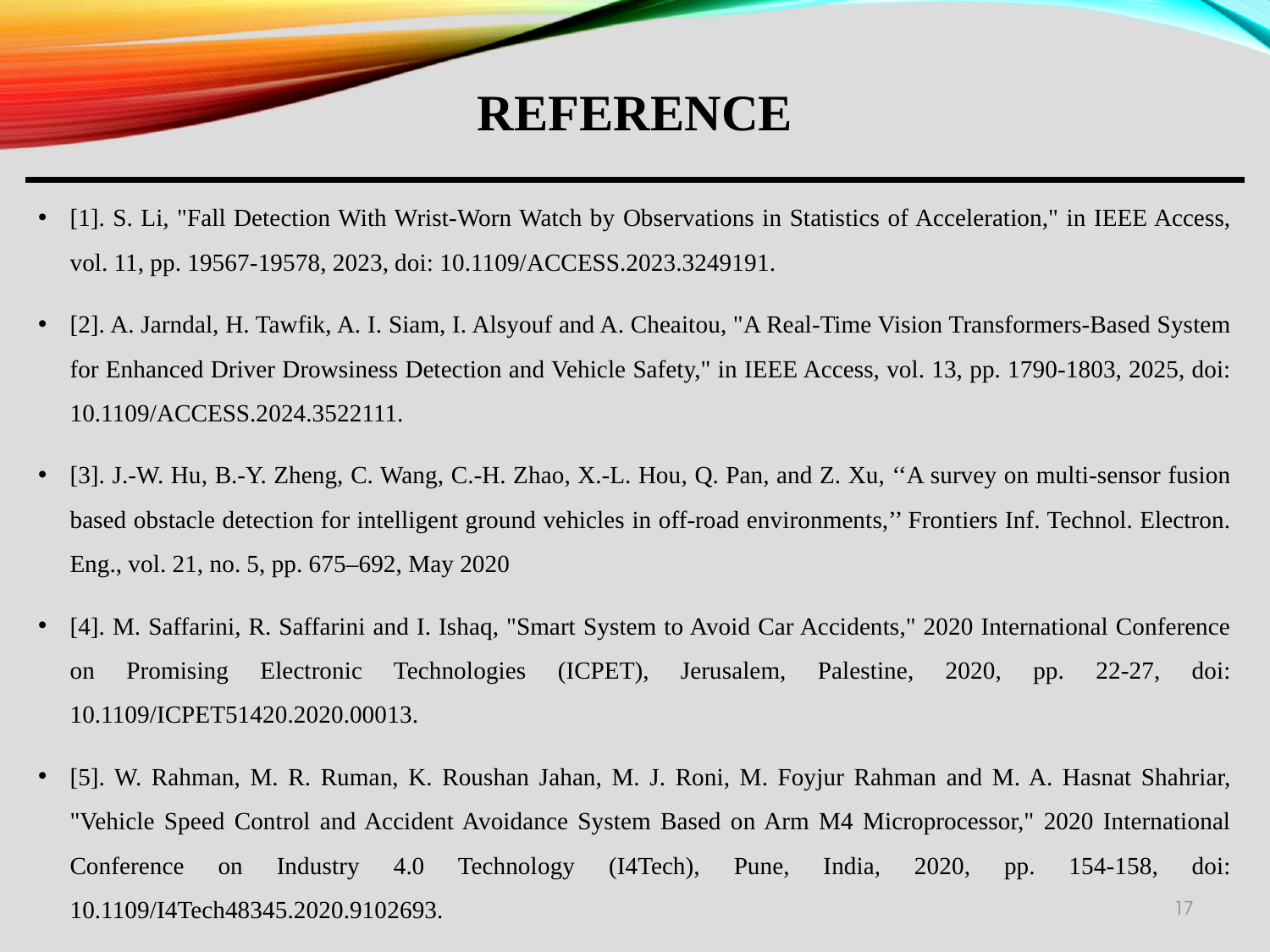

REFERENCE
[1]. S. Li, "Fall Detection With Wrist-Worn Watch by Observations in Statistics of Acceleration," in IEEE Access, vol. 11, pp. 19567-19578, 2023, doi: 10.1109/ACCESS.2023.3249191.
[2]. A. Jarndal, H. Tawfik, A. I. Siam, I. Alsyouf and A. Cheaitou, "A Real-Time Vision Transformers-Based System for Enhanced Driver Drowsiness Detection and Vehicle Safety," in IEEE Access, vol. 13, pp. 1790-1803, 2025, doi: 10.1109/ACCESS.2024.3522111.
[3]. J.-W. Hu, B.-Y. Zheng, C. Wang, C.-H. Zhao, X.-L. Hou, Q. Pan, and Z. Xu, ‘‘A survey on multi-sensor fusion based obstacle detection for intelligent ground vehicles in off-road environments,’’ Frontiers Inf. Technol. Electron. Eng., vol. 21, no. 5, pp. 675–692, May 2020
[4]. M. Saffarini, R. Saffarini and I. Ishaq, "Smart System to Avoid Car Accidents," 2020 International Conference on Promising Electronic Technologies (ICPET), Jerusalem, Palestine, 2020, pp. 22-27, doi: 10.1109/ICPET51420.2020.00013.
[5]. W. Rahman, M. R. Ruman, K. Roushan Jahan, M. J. Roni, M. Foyjur Rahman and M. A. Hasnat Shahriar, "Vehicle Speed Control and Accident Avoidance System Based on Arm M4 Microprocessor," 2020 International Conference on Industry 4.0 Technology (I4Tech), Pune, India, 2020, pp. 154-158, doi: 10.1109/I4Tech48345.2020.9102693.
17